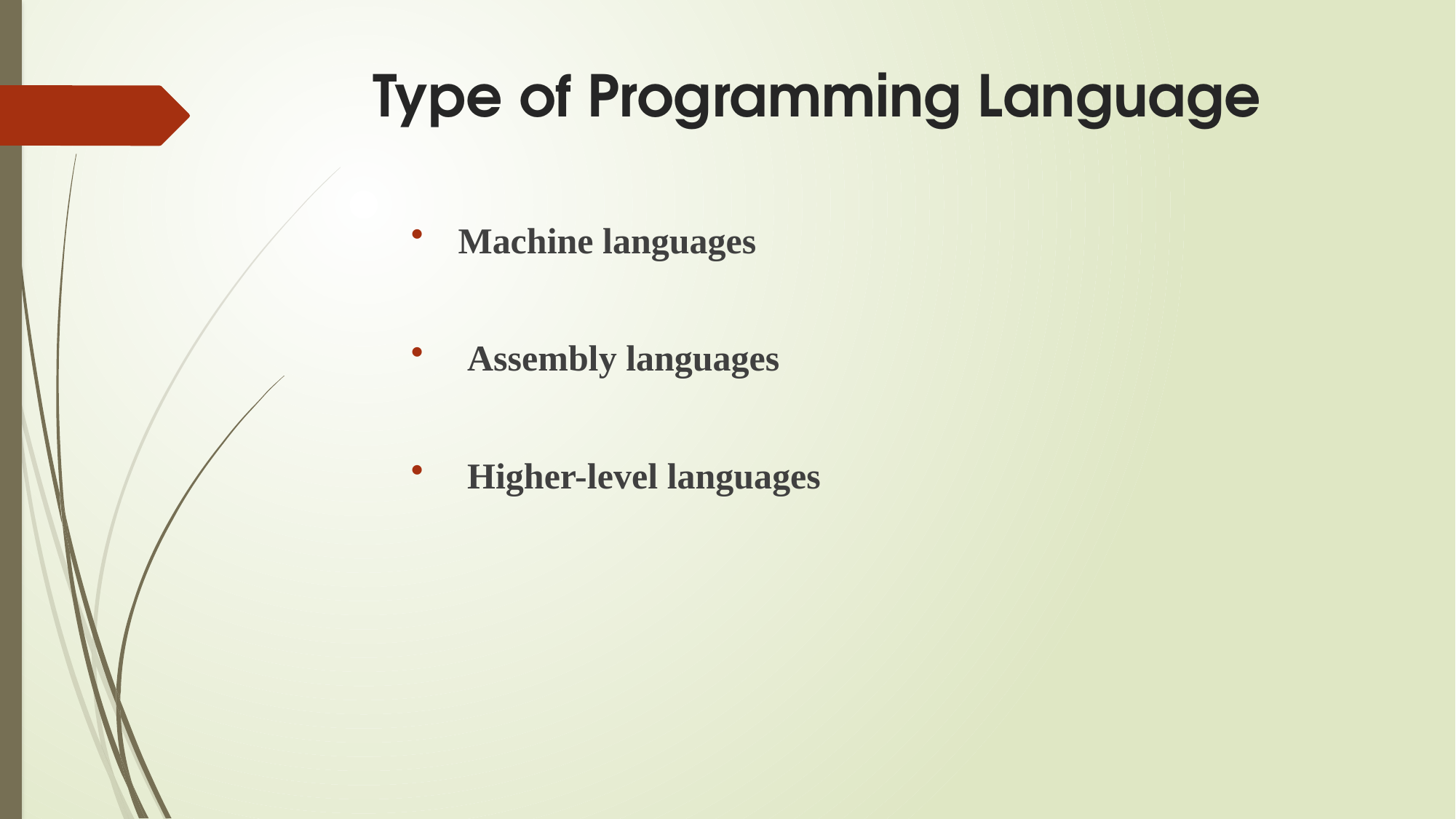

# Type of Programming Language
Machine languages

 Assembly languages

 Higher-level languages